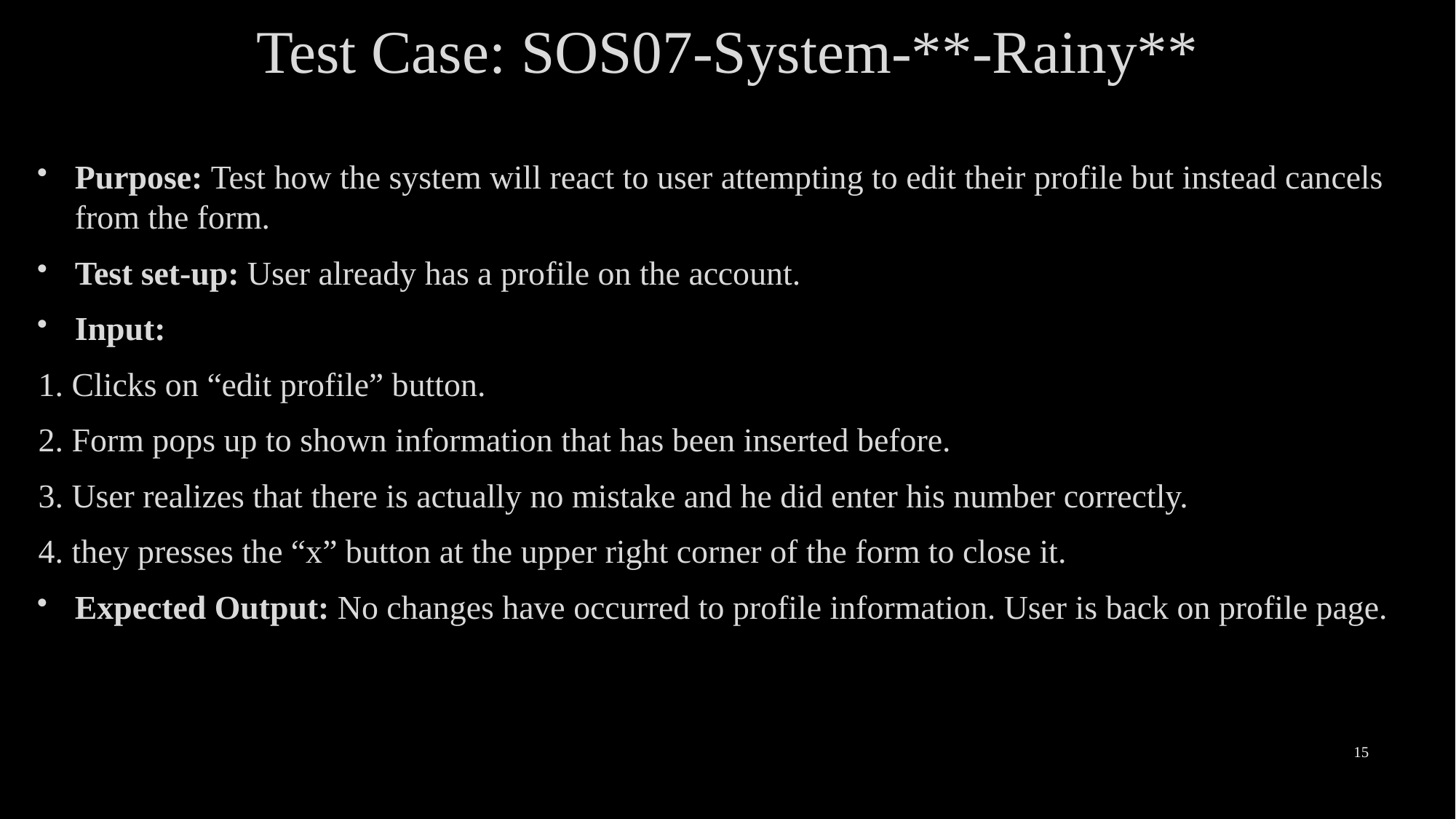

# Test Case: SOS07-System-**-Rainy**
Purpose: Test how the system will react to user attempting to edit their profile but instead cancels from the form.
Test set-up: User already has a profile on the account.
Input:
1. Clicks on “edit profile” button.
2. Form pops up to shown information that has been inserted before.
3. User realizes that there is actually no mistake and he did enter his number correctly.
4. they presses the “x” button at the upper right corner of the form to close it.
Expected Output: No changes have occurred to profile information. User is back on profile page.

15